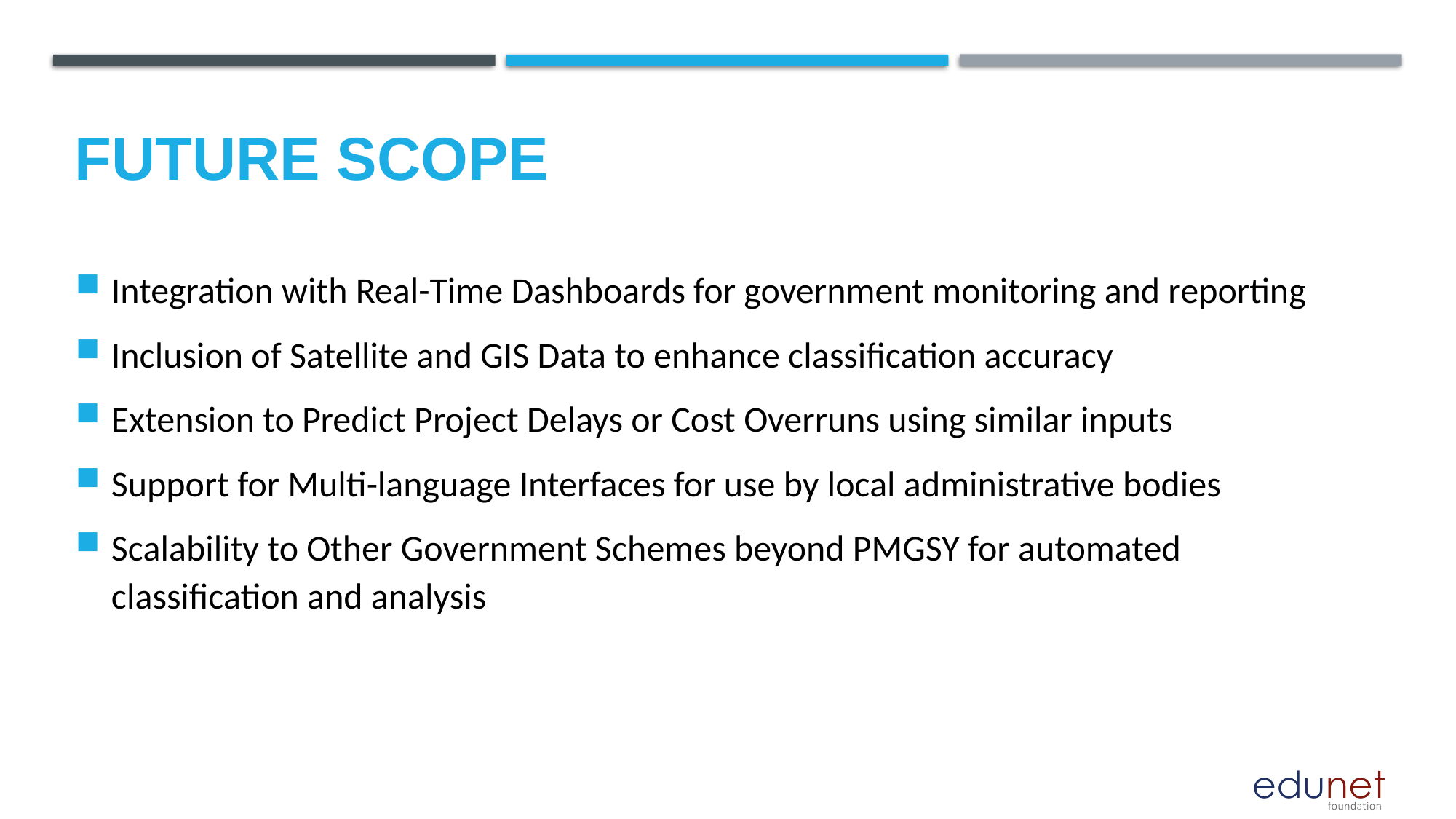

Future scope

Integration with Real-Time Dashboards for government monitoring and reporting
Inclusion of Satellite and GIS Data to enhance classification accuracy
Extension to Predict Project Delays or Cost Overruns using similar inputs
Support for Multi-language Interfaces for use by local administrative bodies
Scalability to Other Government Schemes beyond PMGSY for automated classification and analysis